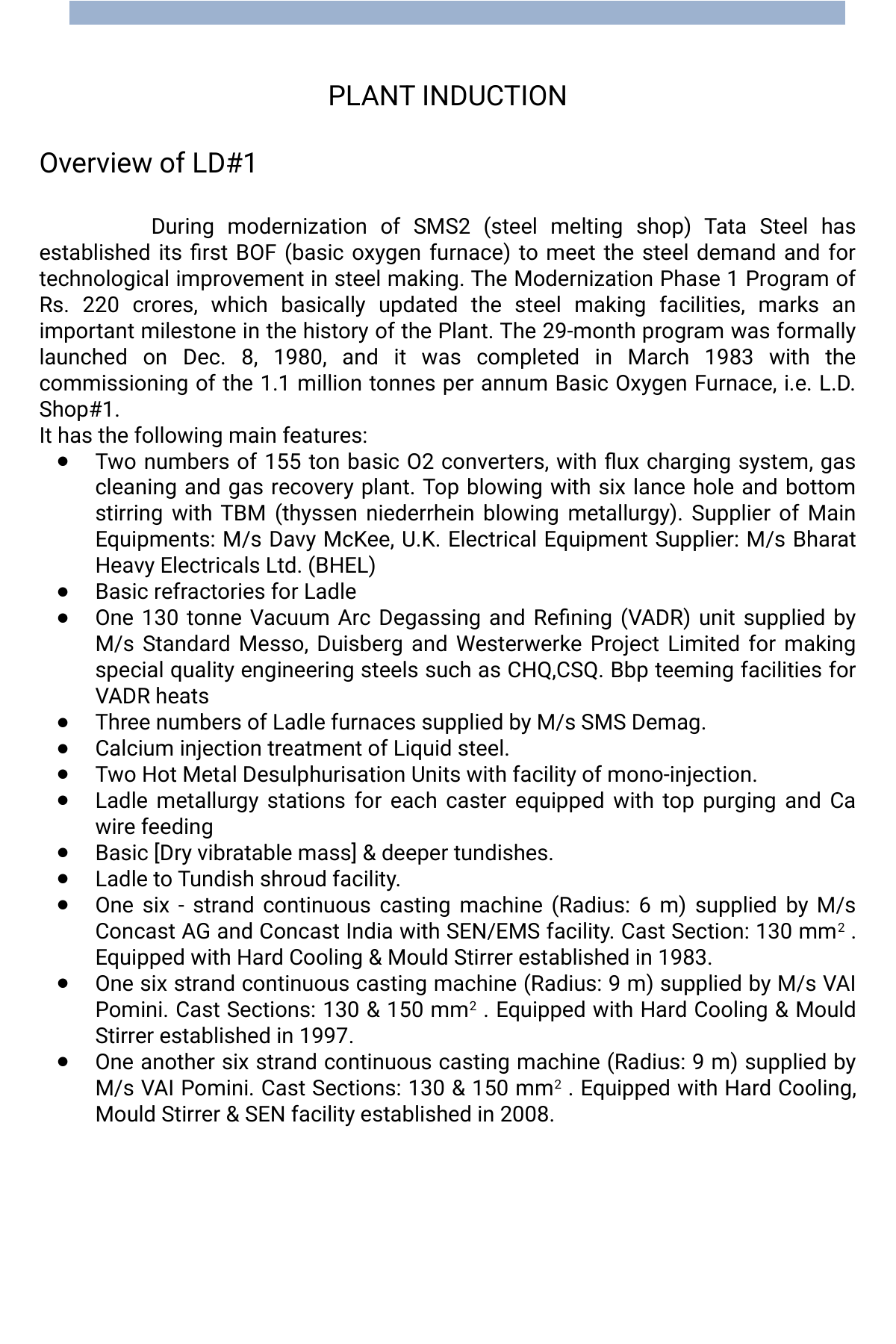

PLANT INDUCTION

Overview of LD#1

	During modernization of SMS2 (steel melting shop) Tata Steel has established its first BOF (basic oxygen furnace) to meet the steel demand and for technological improvement in steel making. The Modernization Phase 1 Program of Rs. 220 crores, which basically updated the steel making facilities, marks an important milestone in the history of the Plant. The 29-month program was formally launched on Dec. 8, 1980, and it was completed in March 1983 with the commissioning of the 1.1 million tonnes per annum Basic Oxygen Furnace, i.e. L.D. Shop#1.
It has the following main features:
Two numbers of 155 ton basic O2 converters, with flux charging system, gas cleaning and gas recovery plant. Top blowing with six lance hole and bottom stirring with TBM (thyssen niederrhein blowing metallurgy). Supplier of Main Equipments: M/s Davy McKee, U.K. Electrical Equipment Supplier: M/s Bharat Heavy Electricals Ltd. (BHEL)
Basic refractories for Ladle
One 130 tonne Vacuum Arc Degassing and Refining (VADR) unit supplied by M/s Standard Messo, Duisberg and Westerwerke Project Limited for making special quality engineering steels such as CHQ,CSQ. Bbp teeming facilities for VADR heats
Three numbers of Ladle furnaces supplied by M/s SMS Demag.
Calcium injection treatment of Liquid steel.
Two Hot Metal Desulphurisation Units with facility of mono-injection.
Ladle metallurgy stations for each caster equipped with top purging and Ca wire feeding
Basic [Dry vibratable mass] & deeper tundishes.
Ladle to Tundish shroud facility.
One six - strand continuous casting machine (Radius: 6 m) supplied by M/s Concast AG and Concast India with SEN/EMS facility. Cast Section: 130 mm2 . Equipped with Hard Cooling & Mould Stirrer established in 1983.
One six strand continuous casting machine (Radius: 9 m) supplied by M/s VAI Pomini. Cast Sections: 130 & 150 mm2 . Equipped with Hard Cooling & Mould Stirrer established in 1997.
One another six strand continuous casting machine (Radius: 9 m) supplied by M/s VAI Pomini. Cast Sections: 130 & 150 mm2 . Equipped with Hard Cooling, Mould Stirrer & SEN facility established in 2008.